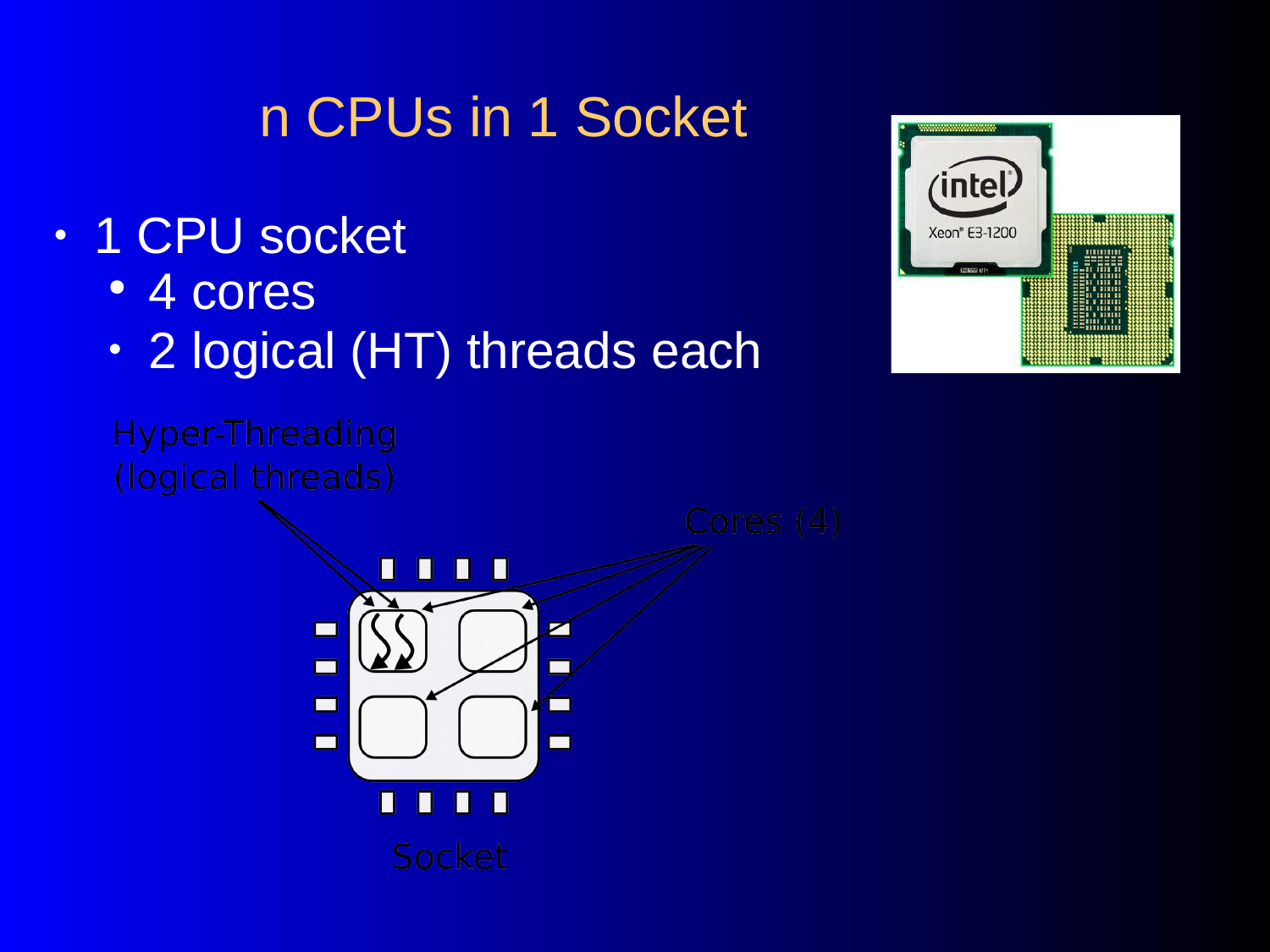

# n CPUs in 1 Socket

1 CPU socket
●
4 cores
2 logical (HT) threads each
●